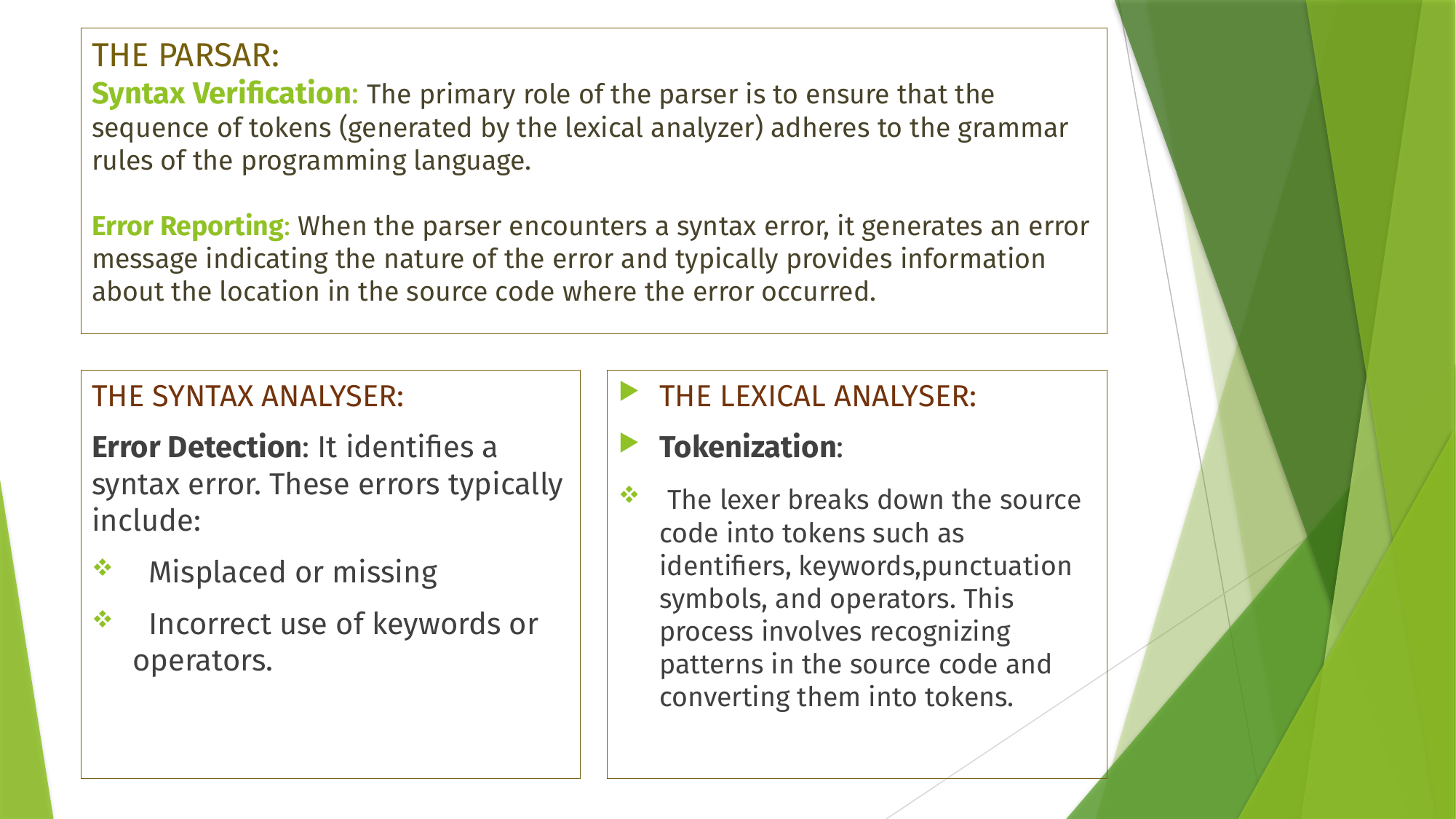

# THE PARSAR: Syntax Verification: The primary role of the parser is to ensure that the sequence of tokens (generated by the lexical analyzer) adheres to the grammar rules of the programming language. Error Reporting: When the parser encounters a syntax error, it generates an error message indicating the nature of the error and typically provides information about the location in the source code where the error occurred.
THE SYNTAX ANALYSER:
Error Detection: It identifies a syntax error. These errors typically include:
  Misplaced or missing
  Incorrect use of keywords or operators.

THE LEXICAL ANALYSER:
Tokenization:
 The lexer breaks down the source code into tokens such as identifiers, keywords,punctuation symbols, and operators. This process involves recognizing patterns in the source code and converting them into tokens.